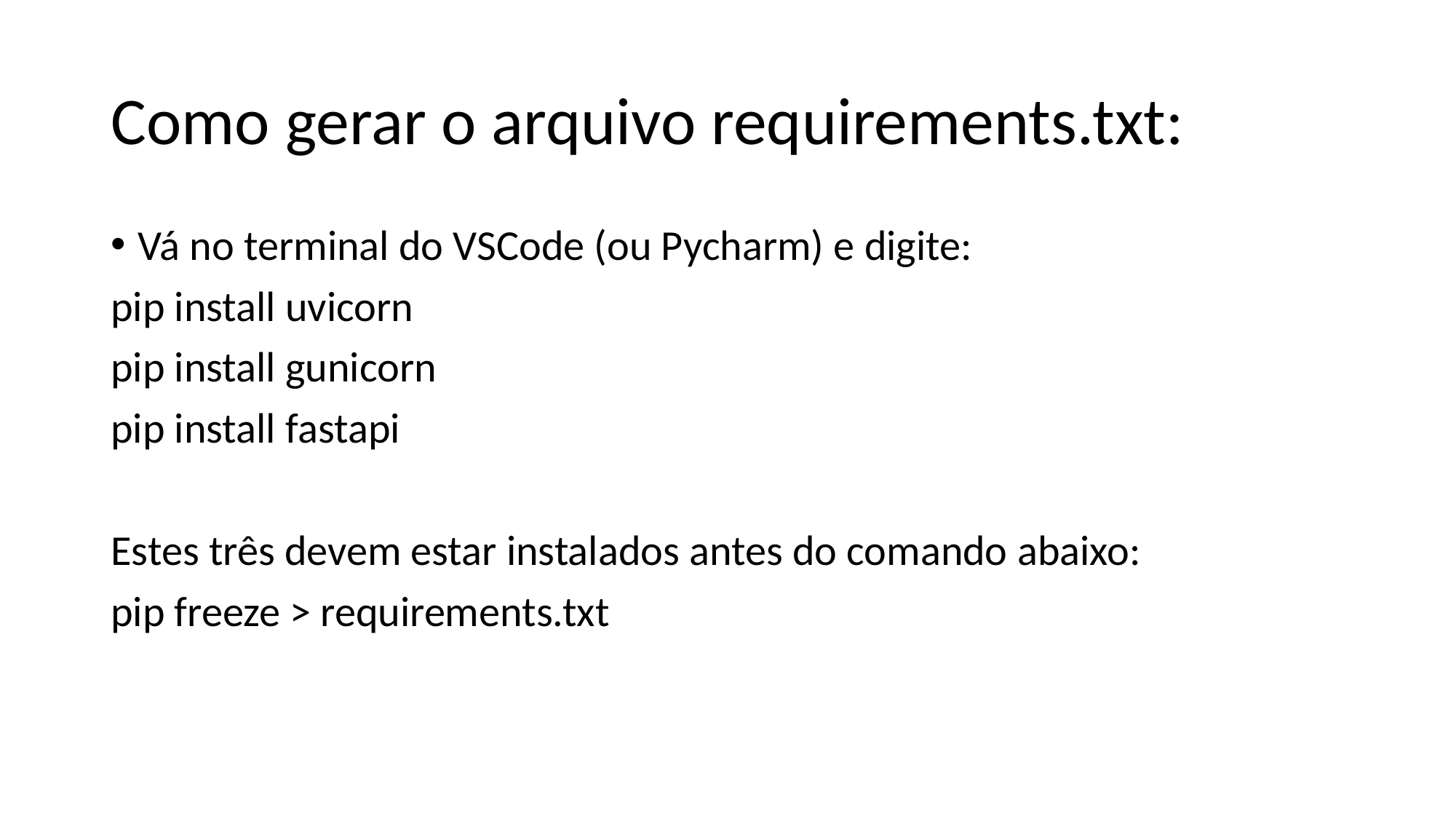

# Como gerar o arquivo requirements.txt:
Vá no terminal do VSCode (ou Pycharm) e digite:
pip install uvicorn
pip install gunicorn
pip install fastapi

Estes três devem estar instalados antes do comando abaixo:
pip freeze > requirements.txt